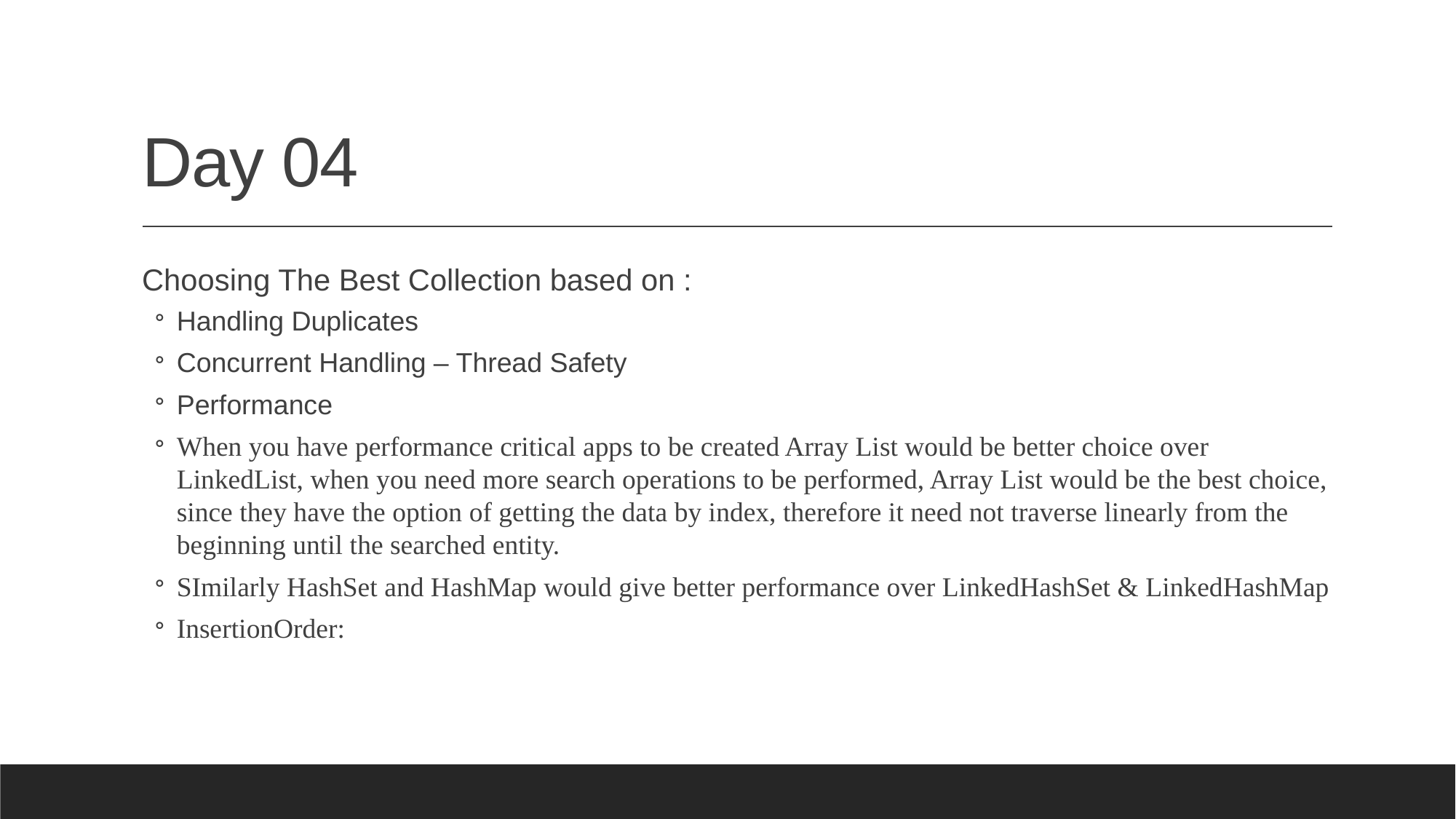

# Day 04
Choosing The Best Collection based on :
Handling Duplicates
Concurrent Handling – Thread Safety
Performance
When you have performance critical apps to be created Array List would be better choice over LinkedList, when you need more search operations to be performed, Array List would be the best choice, since they have the option of getting the data by index, therefore it need not traverse linearly from the beginning until the searched entity.
SImilarly HashSet and HashMap would give better performance over LinkedHashSet & LinkedHashMap
InsertionOrder: